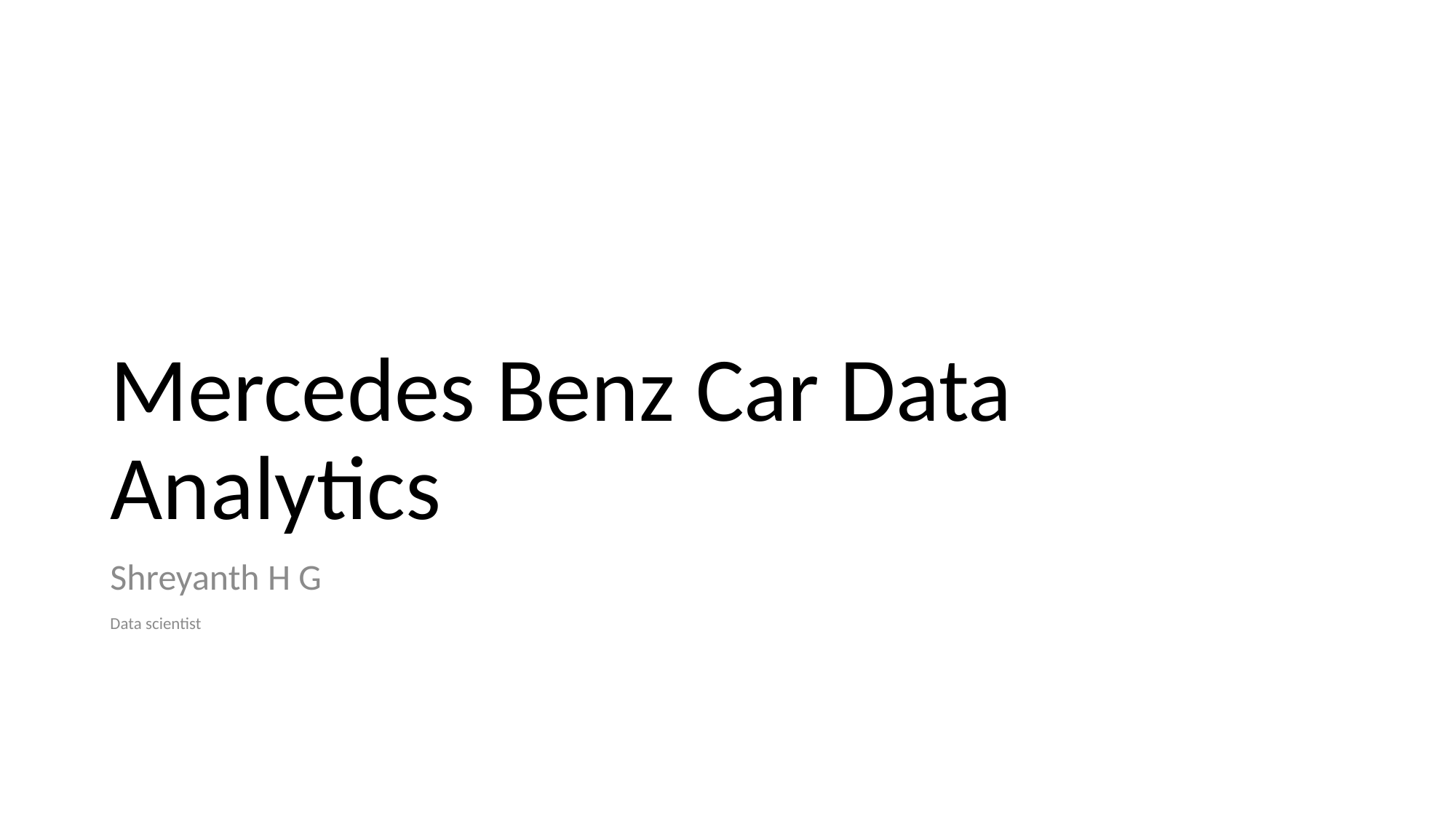

# Mercedes Benz Car Data Analytics
Shreyanth H G
Data scientist